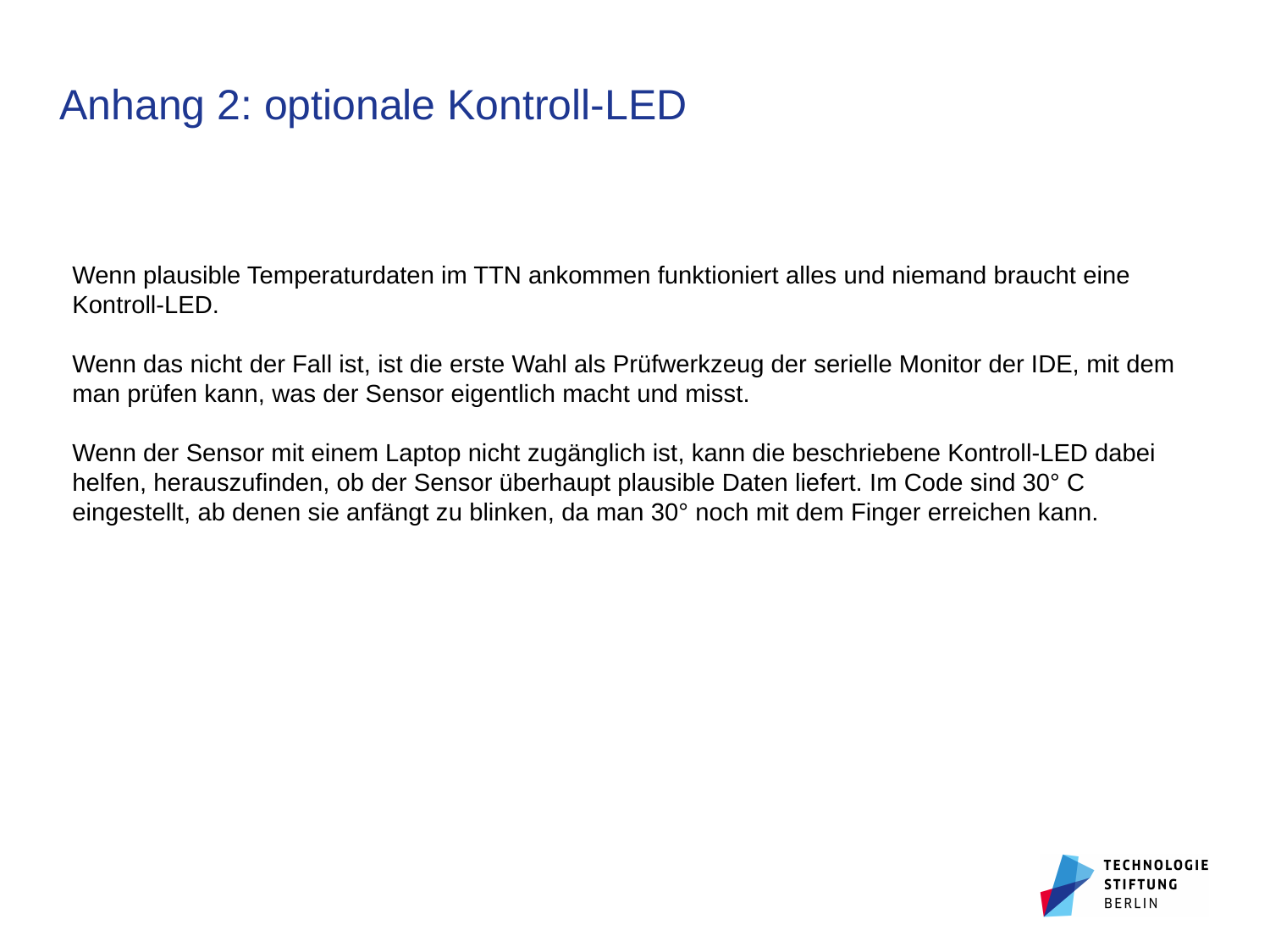

# Anhang 2: optionale Kontroll-LED
Wenn plausible Temperaturdaten im TTN ankommen funktioniert alles und niemand braucht eine Kontroll-LED.

Wenn das nicht der Fall ist, ist die erste Wahl als Prüfwerkzeug der serielle Monitor der IDE, mit dem man prüfen kann, was der Sensor eigentlich macht und misst.

Wenn der Sensor mit einem Laptop nicht zugänglich ist, kann die beschriebene Kontroll-LED dabei helfen, herauszufinden, ob der Sensor überhaupt plausible Daten liefert. Im Code sind 30° C eingestellt, ab denen sie anfängt zu blinken, da man 30° noch mit dem Finger erreichen kann.